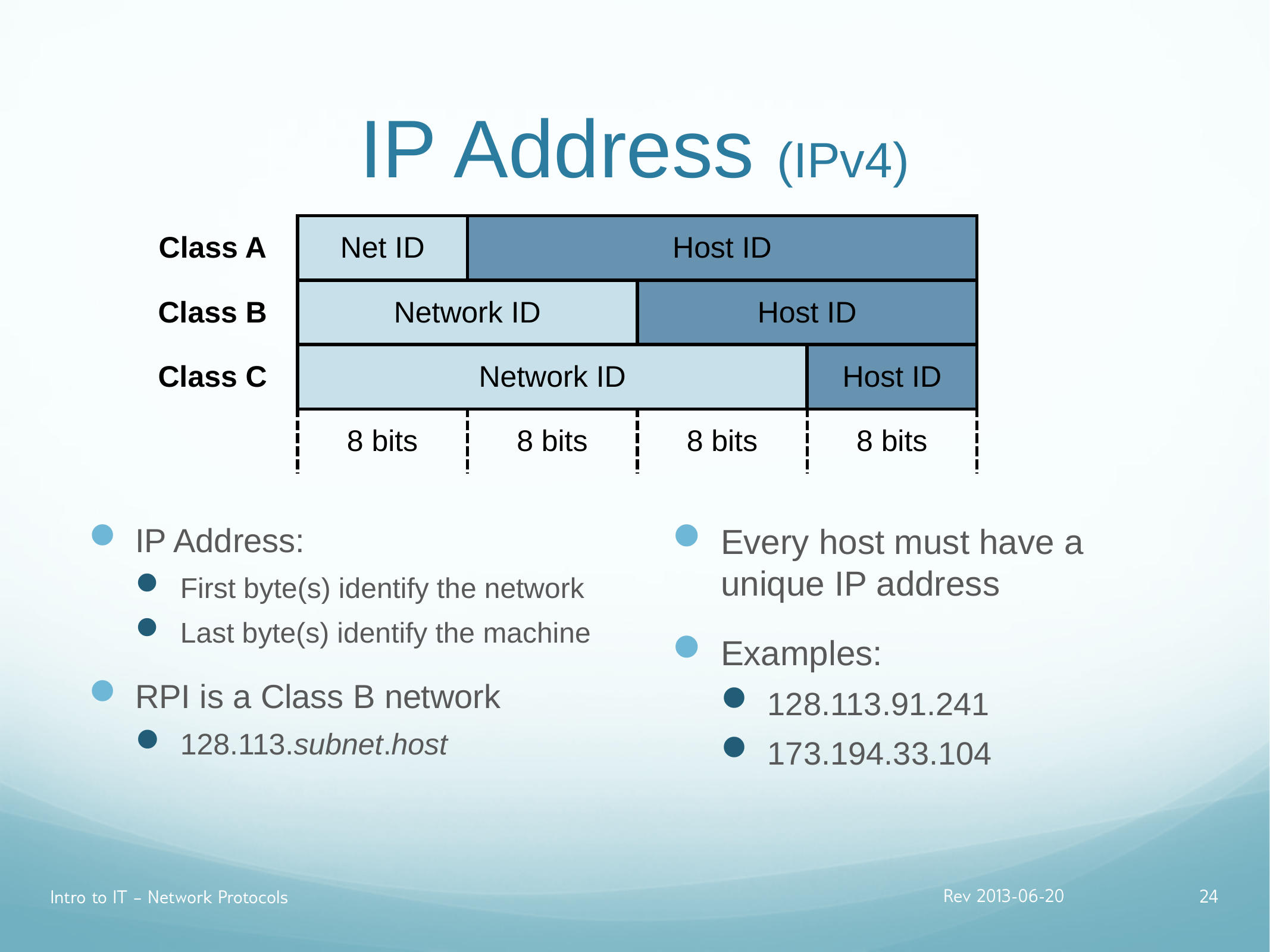

# IP Address (IPv4)
| Class A | Net ID | Host ID |  |  |
| --- | --- | --- | --- | --- |
| Class B | Network ID |  | Host ID |  |
| Class C | Network ID |  |  | Host ID |
|  | 8 bits | 8 bits | 8 bits | 8 bits |
IP Address:
First byte(s) identify the network
Last byte(s) identify the machine
RPI is a Class B network
128.113.subnet.host
Every host must have a unique IP address
Examples:
128.113.91.241
173.194.33.104